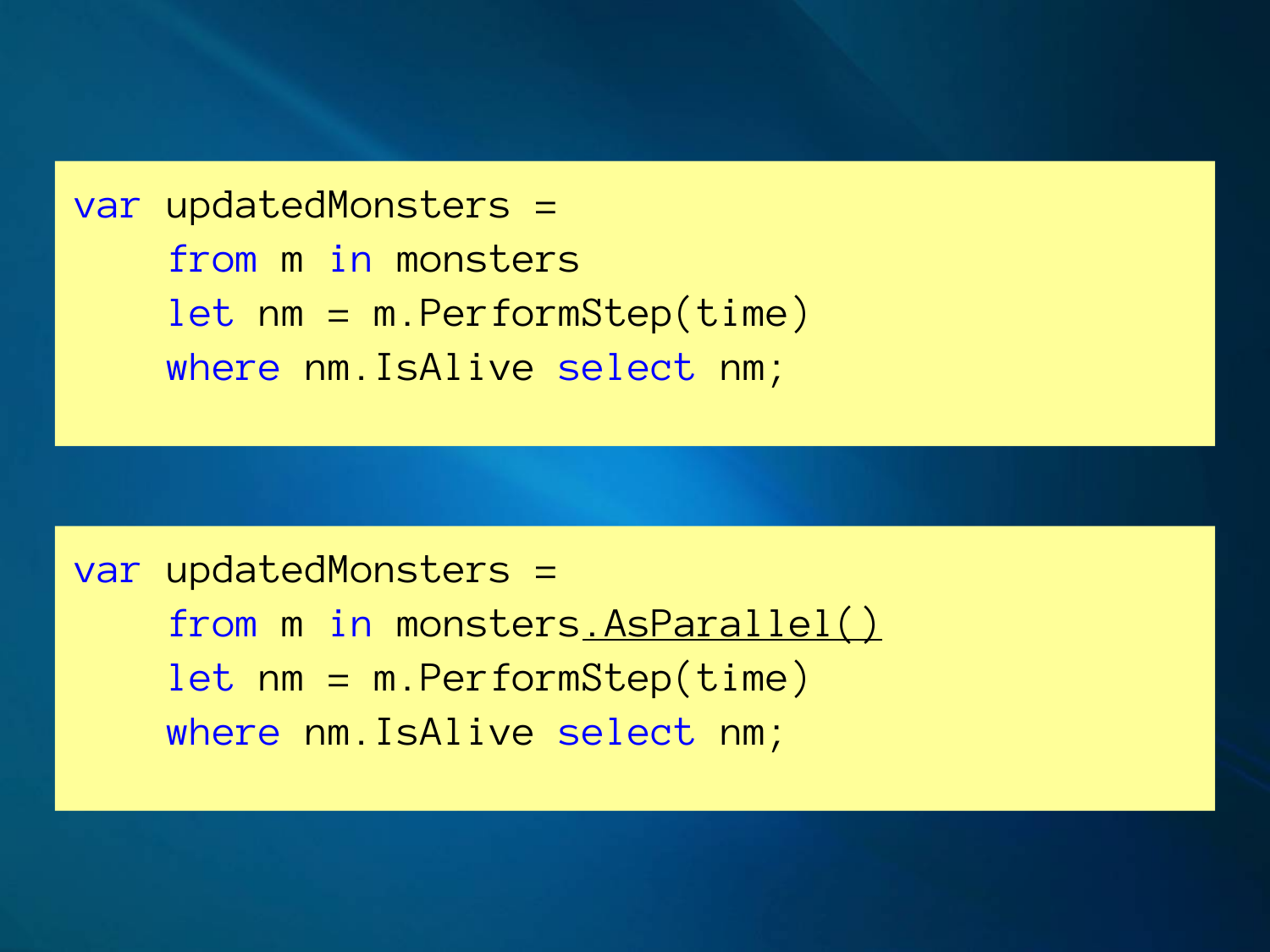

var updatedMonsters =
    from m in monsters
    let nm = m.PerformStep(time)
    where nm.IsAlive select nm;
var updatedMonsters =
    from m in monsters.AsParallel()
    let nm = m.PerformStep(time)
    where nm.IsAlive select nm;